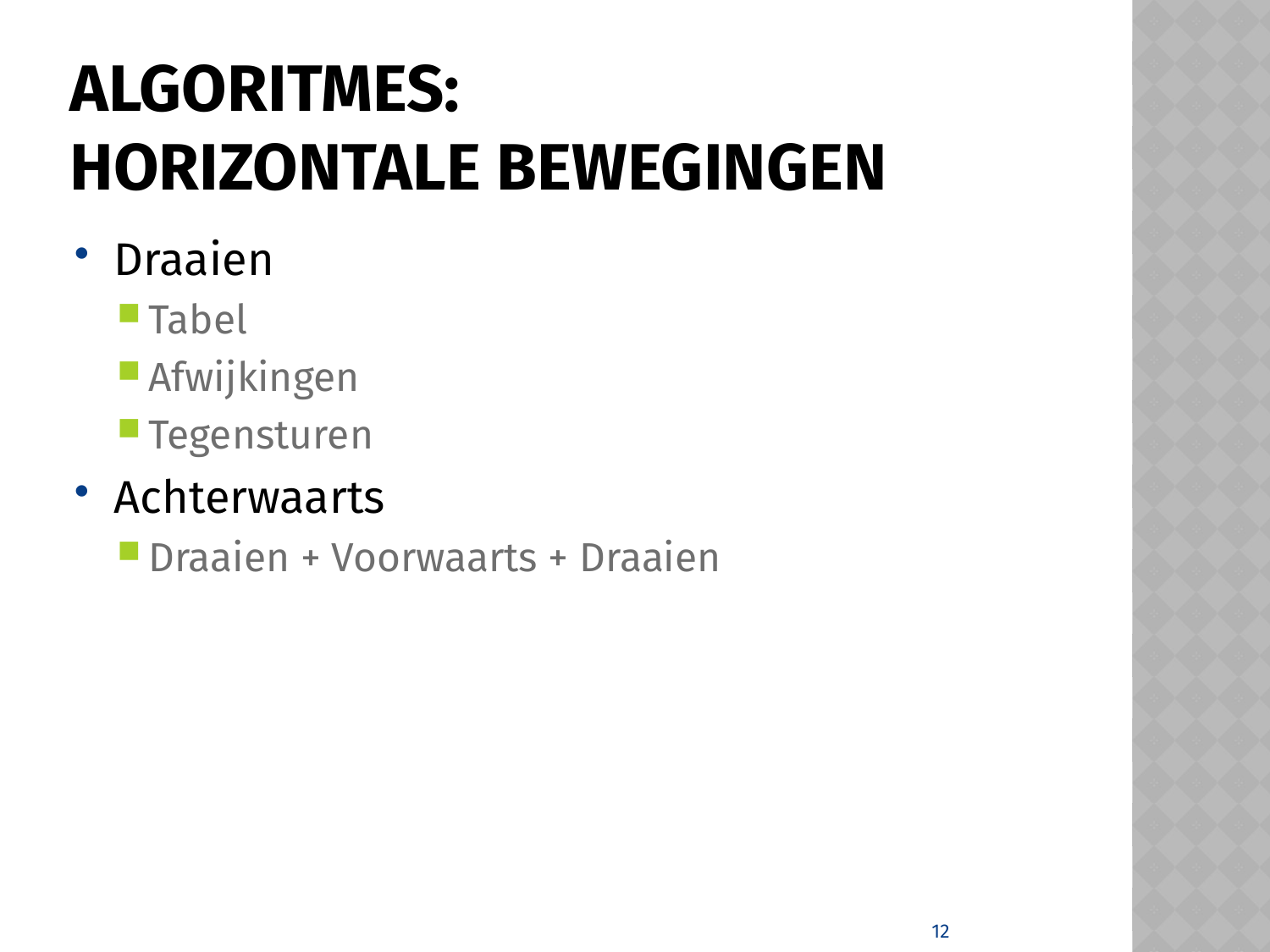

# Algoritmes: Horizontale bewegingen
Draaien
Tabel
Afwijkingen
Tegensturen
Achterwaarts
Draaien + Voorwaarts + Draaien

12